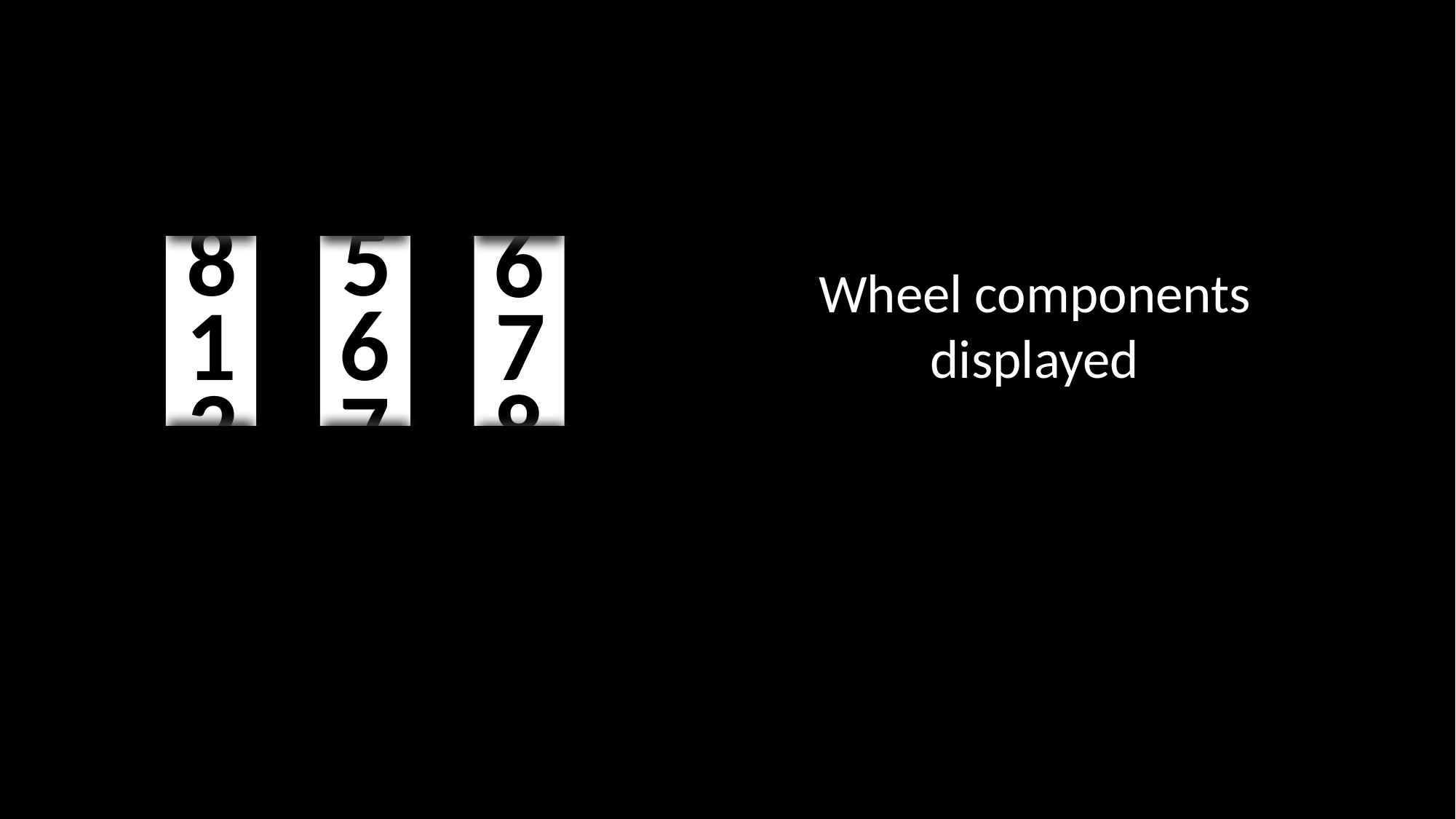

8
5
6

Wheel components displayed

1
6
7
2
7
8